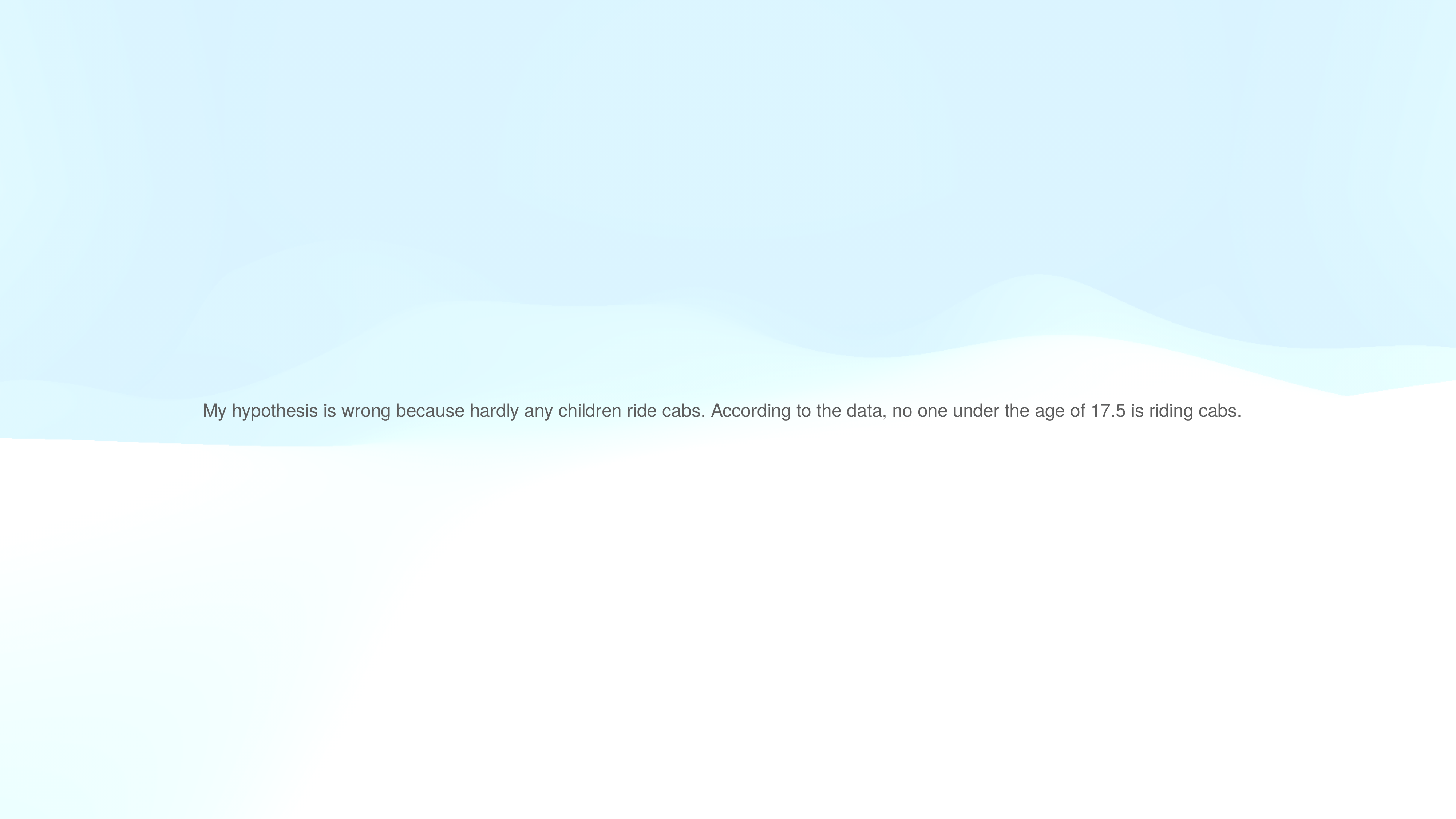

My hypothesis is wrong because hardly any children ride cabs. According to the data, no one under the age of 17.5 is riding cabs.